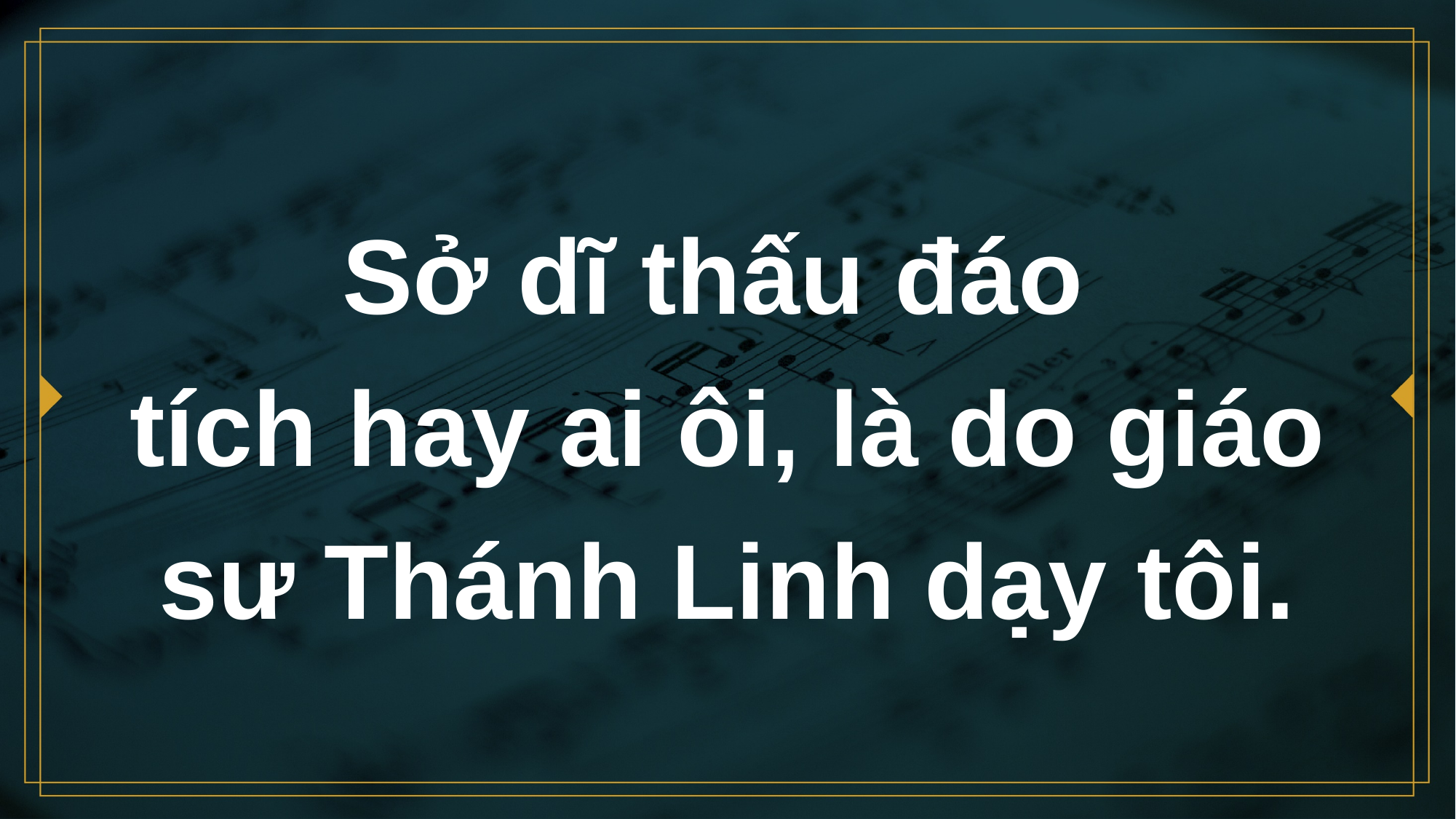

# Sở dĩ thấu đáo tích hay ai ôi, là do giáo sư Thánh Linh dạy tôi.